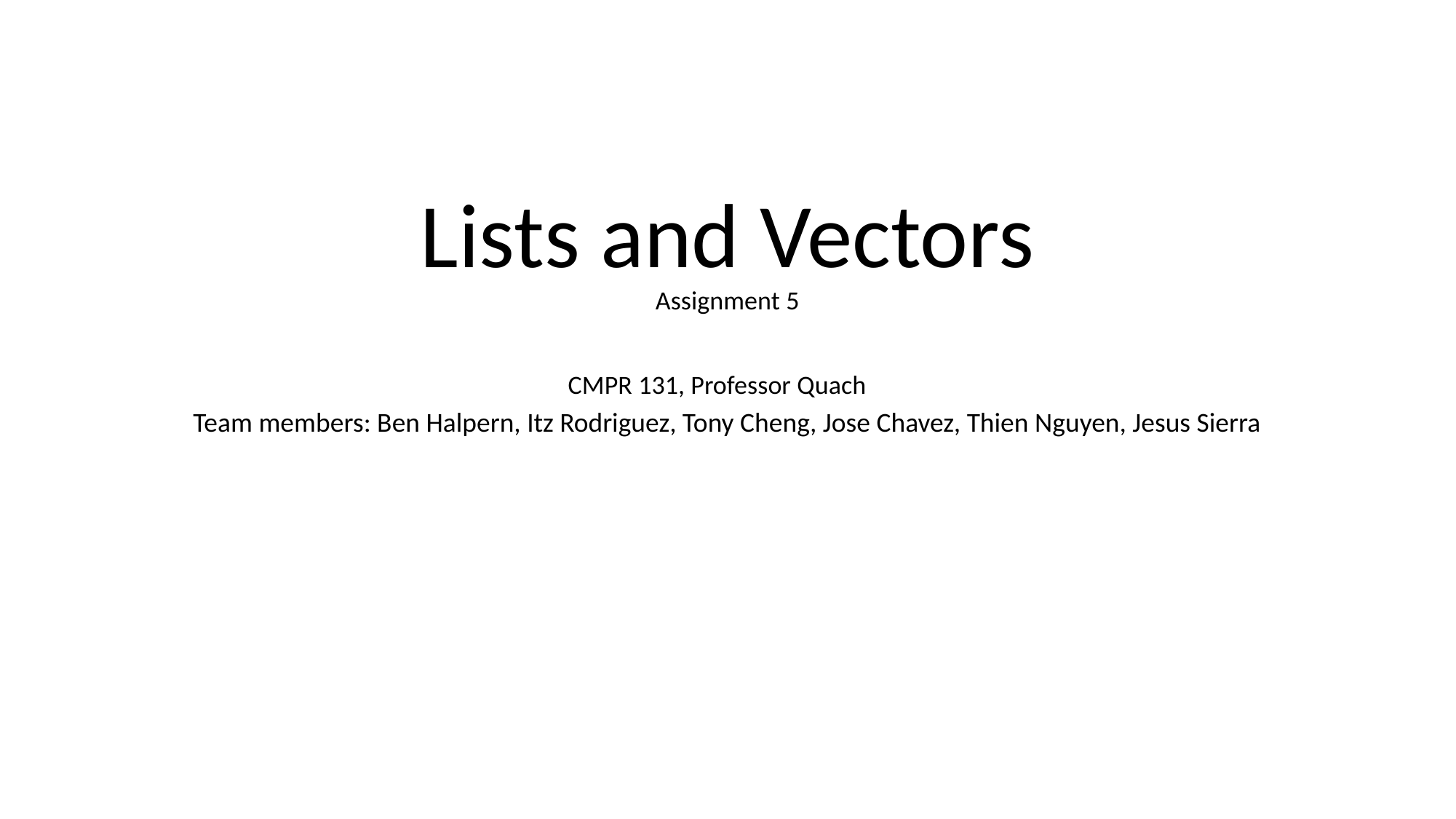

# Lists and Vectors
Assignment 5
CMPR 131, Professor Quach
Team members: Ben Halpern, Itz Rodriguez, Tony Cheng, Jose Chavez, Thien Nguyen, Jesus Sierra